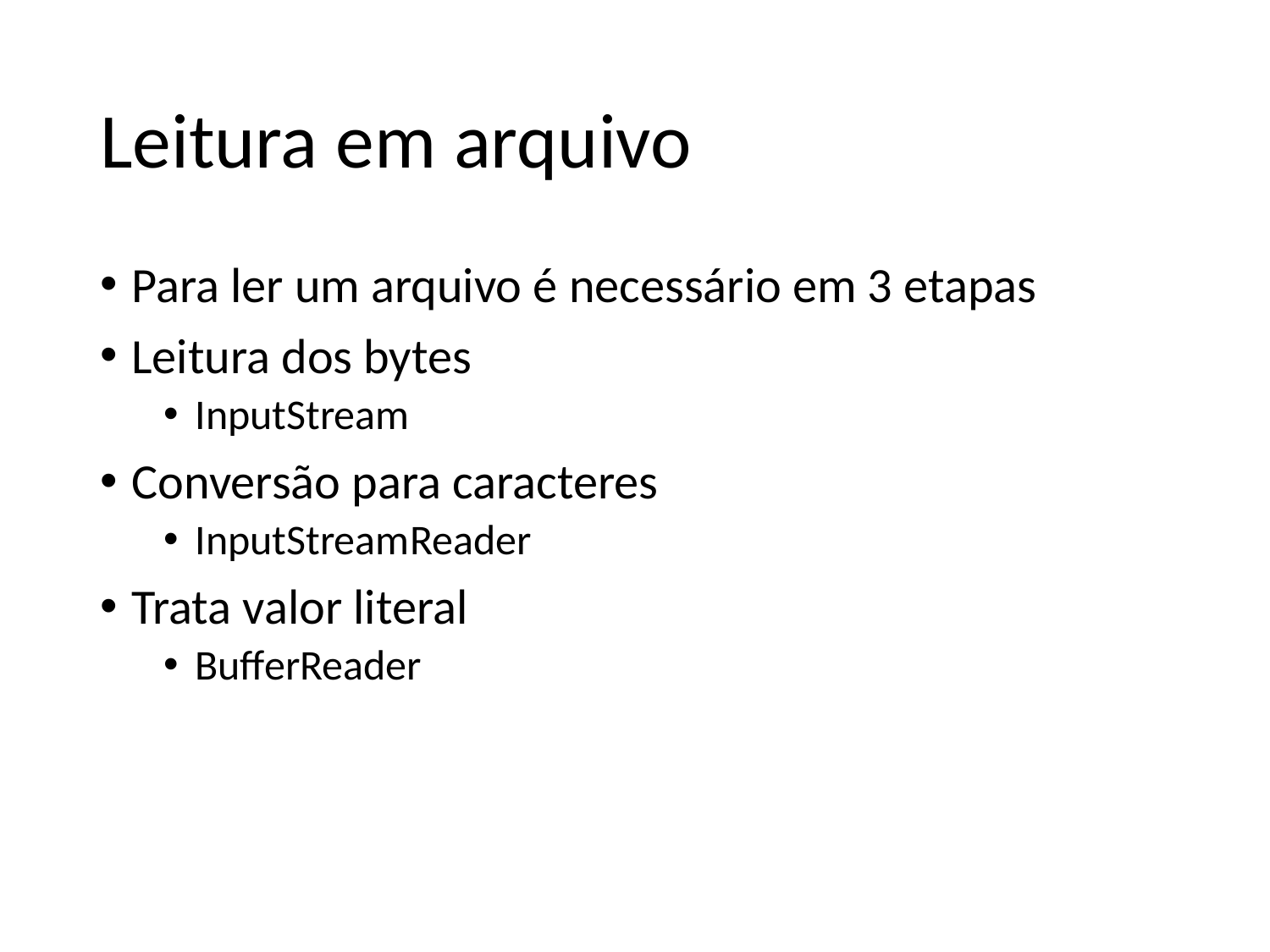

# Leitura em arquivo
Para ler um arquivo é necessário em 3 etapas
Leitura dos bytes
InputStream
Conversão para caracteres
InputStreamReader
Trata valor literal
BufferReader